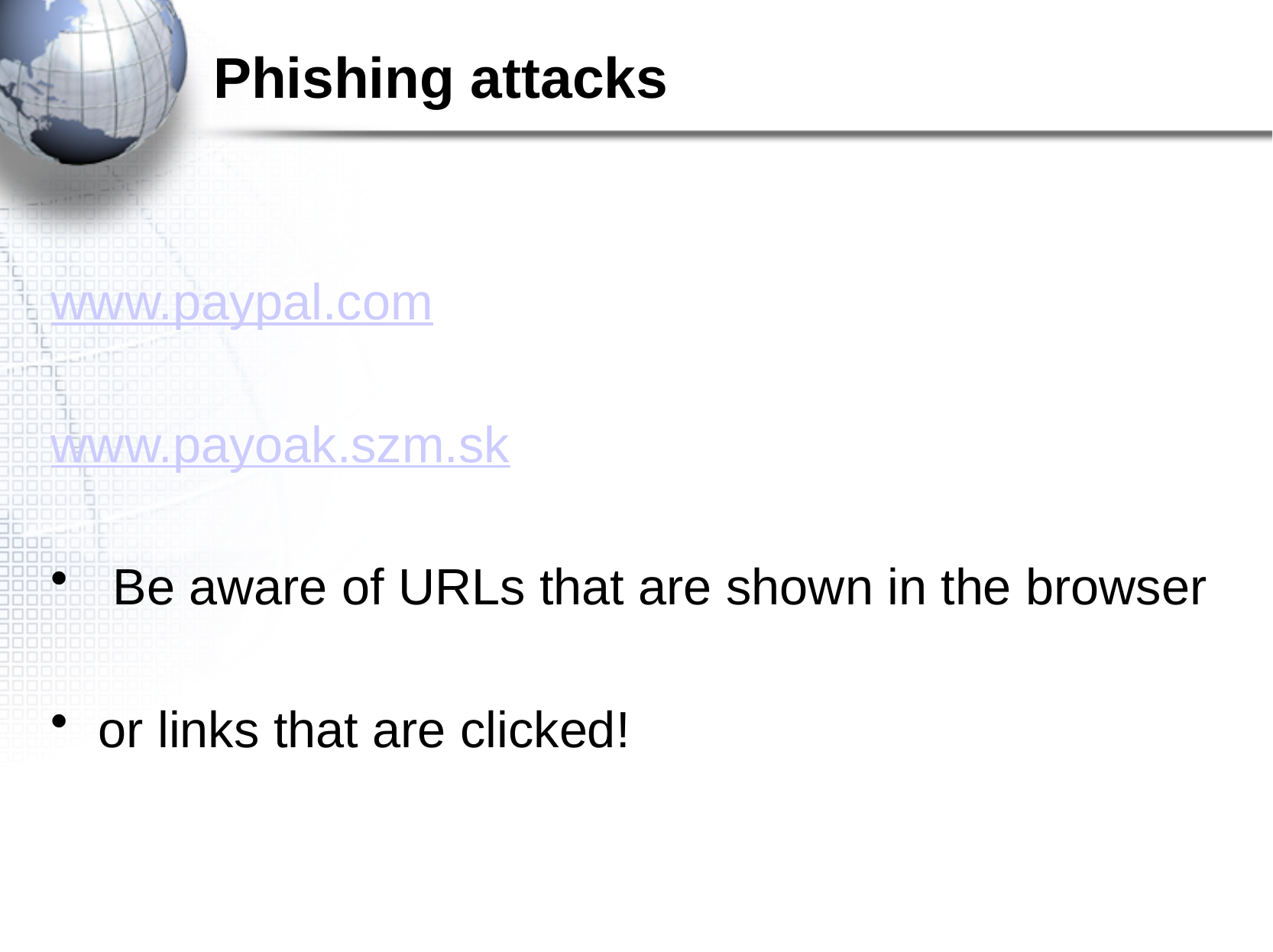

# Phishing attacks

www.paypal.com

www.payoak.szm.sk

 Be aware of URLs that are shown in the browser

or links that are clicked!